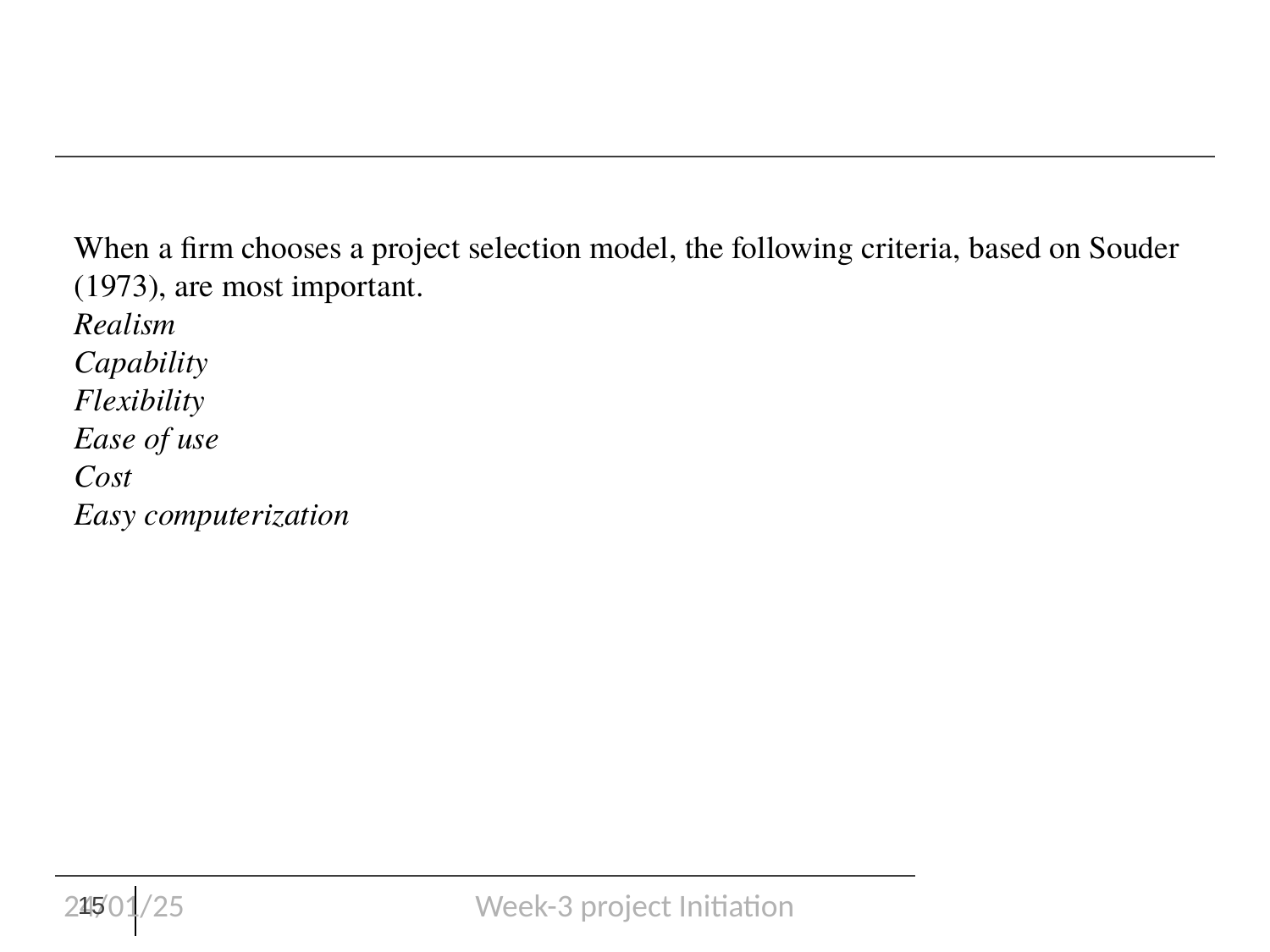

#
When a firm chooses a project selection model, the following criteria, based on Souder (1973), are most important.
Realism
Capability
Flexibility
Ease of use
Cost
Easy computerization

24/01/25
Week-3 project Initiation
15